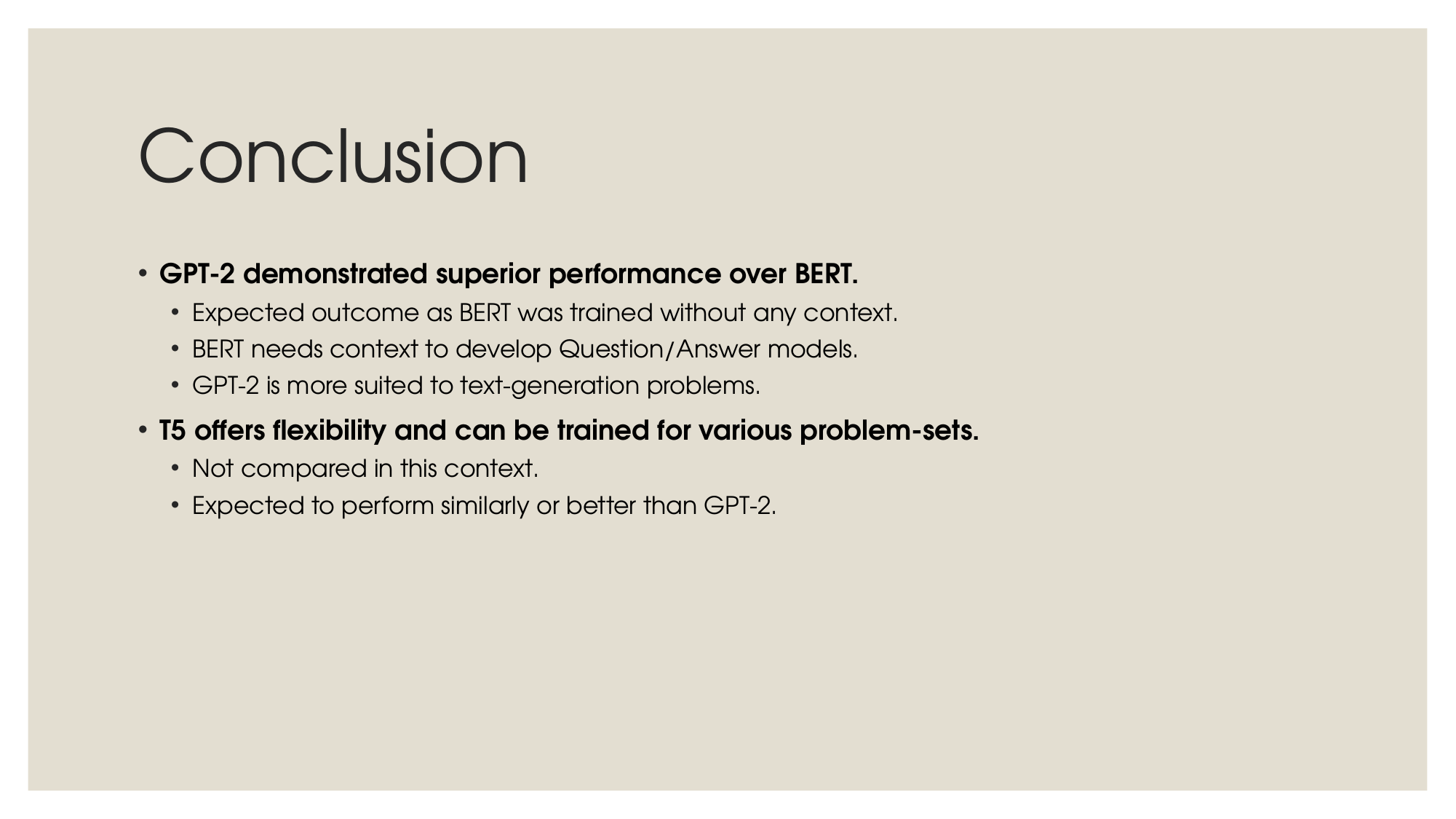

# Conclusion
GPT-2 demonstrated superior performance over BERT.
Expected outcome as BERT was trained without any context.
BERT needs context to develop Question/Answer models.
GPT-2 is more suited to text-generation problems.
T5 offers flexibility and can be trained for various problem-sets.
Not compared in this context.
Expected to perform similarly or better than GPT-2.